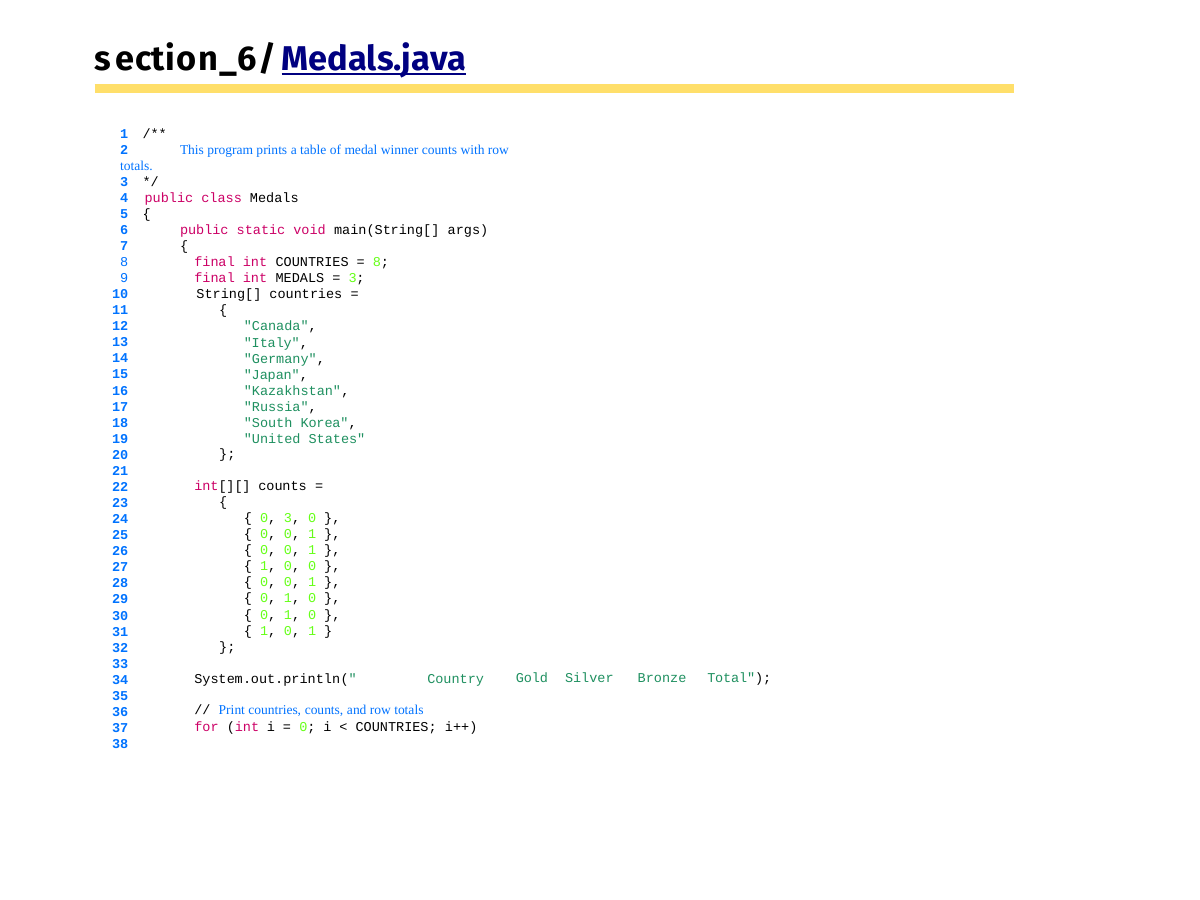

# section_6/Medals.java

1 /**
2	This program prints a table of medal winner counts with row totals.
3 */
4  public class Medals
5 {
6	public static void main(String[] args)
7	{
final int COUNTRIES = 8;
final int MEDALS = 3;
10
11
12
13
14
15
16
17
18
19
20
21
22
23
24
25
26
27
28
29
30
31
32
33
34
35
36
37
38
String[] countries =
{
"Canada",
"Italy",  "Germany",  "Japan",  "Kazakhstan",  "Russia",  "South Korea",  "United States"
};
int[][] counts =
{
{ 0, 3, 0 },
{ 0, 0, 1 },
{ 0, 0, 1 },
{ 1, 0, 0 },
{ 0, 0, 1 },
{ 0, 1, 0 },
{ 0, 1, 0 },
{ 1, 0, 1 }
};

System.out.println("	Country
Gold
Silver  Bronze	Total");
// Print countries, counts, and row totals
for (int i = 0; i < COUNTRIES; i++)